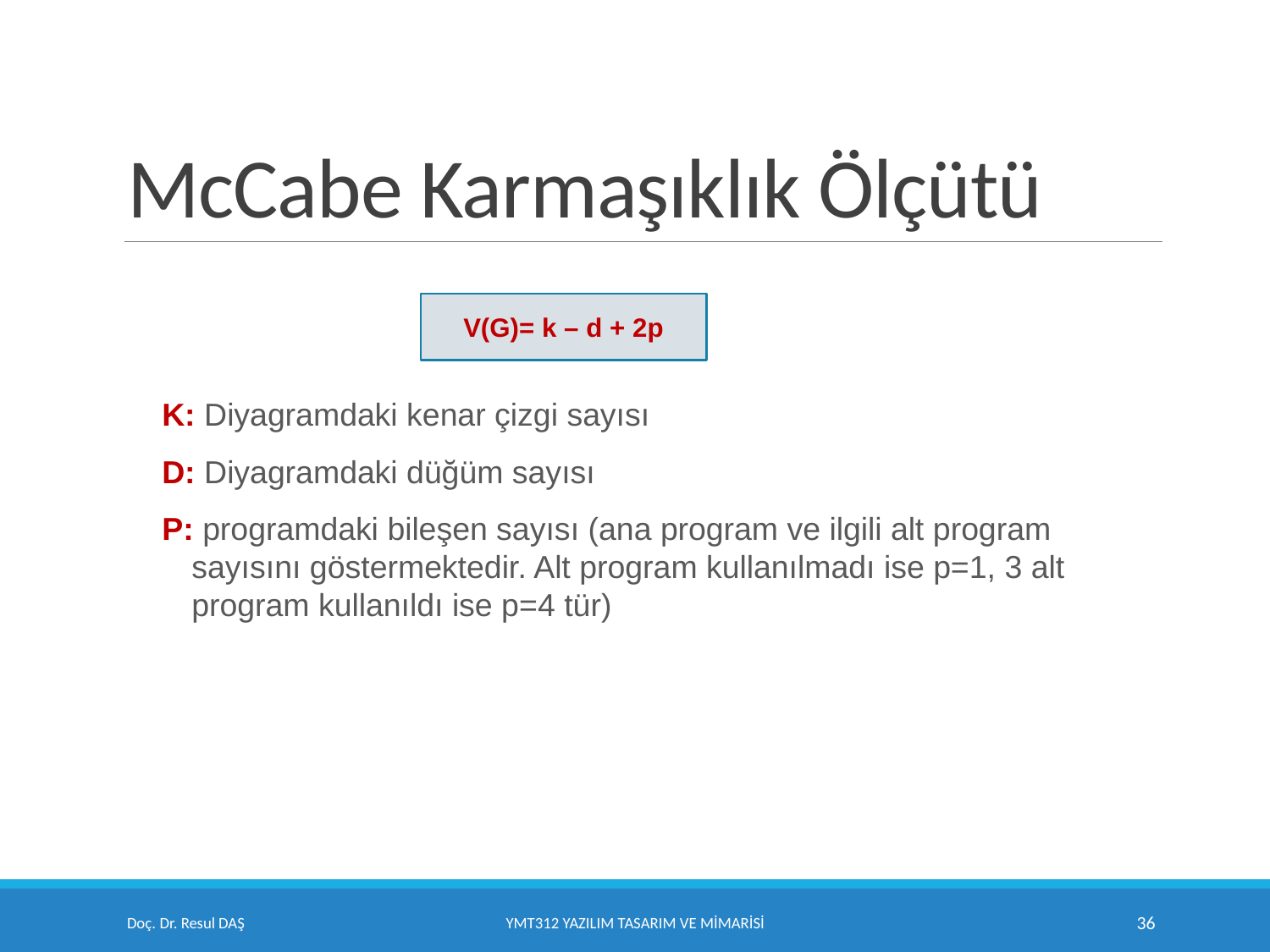

# McCabe Karmaşıklık Ölçütü

K: Diyagramdaki kenar çizgi sayısı
D: Diyagramdaki düğüm sayısı
P: programdaki bileşen sayısı (ana program ve ilgili alt program sayısını göstermektedir. Alt program kullanılmadı ise p=1, 3 alt program kullanıldı ise p=4 tür)

V(G)= k – d + 2p
Doç. Dr. Resul DAŞ
YMT312 Yazılım Tasarım ve Mimarisi
36